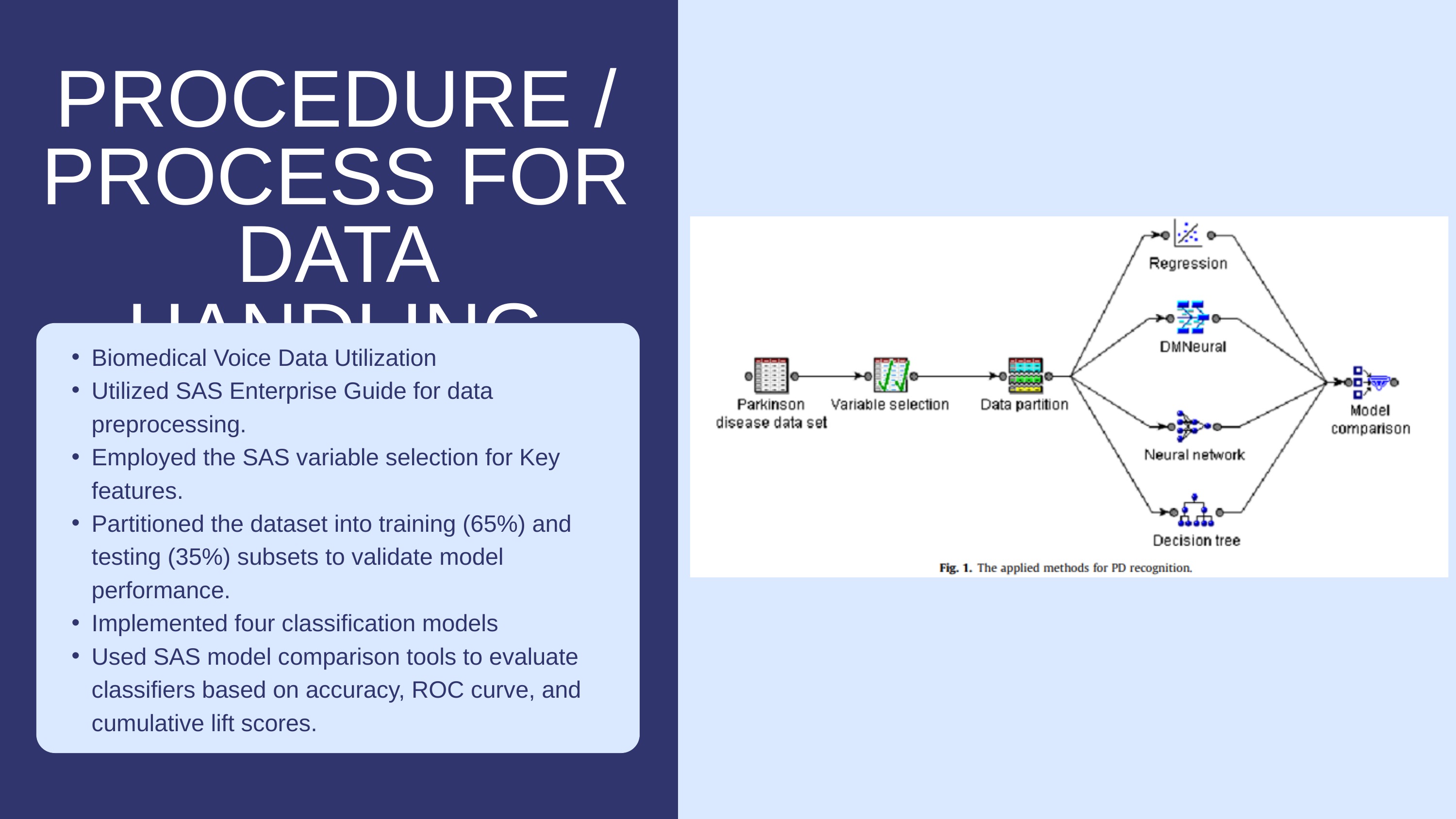

PROCEDURE / PROCESS FOR DATA HANDLING

Biomedical Voice Data Utilization
Utilized SAS Enterprise Guide for data preprocessing.
Employed the SAS variable selection for Key features.
Partitioned the dataset into training (65%) and testing (35%) subsets to validate model performance.
Implemented four classification models
Used SAS model comparison tools to evaluate classifiers based on accuracy, ROC curve, and cumulative lift scores.